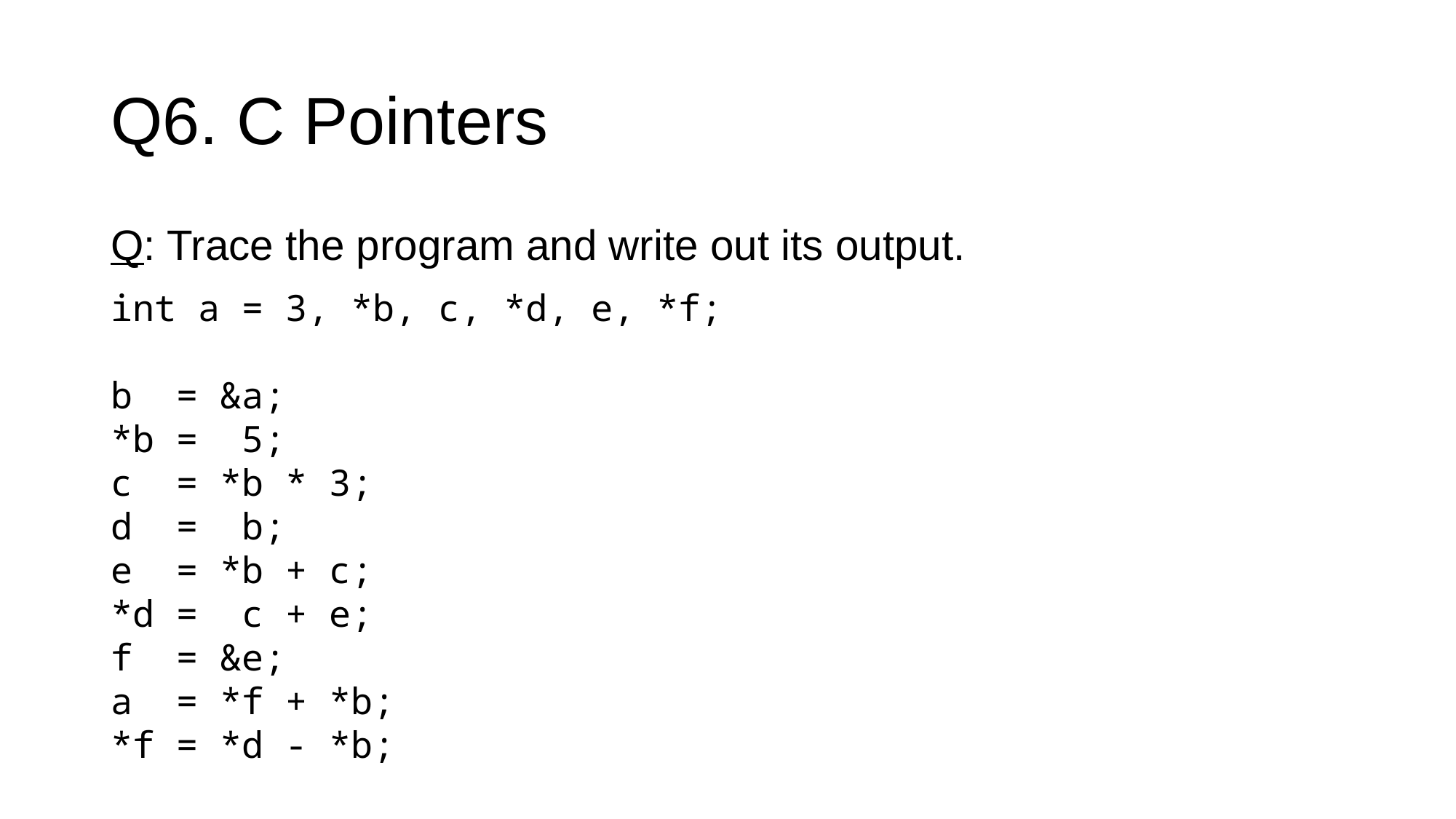

# Q6. C Pointers
Q: Trace the program and write out its output.

int a = 3, *b, c, *d, e, *f;

b  = &a;
*b =  5;
c  = *b * 3;
d  =  b;
e  = *b + c;
*d =  c + e;
f  = &e;
a  = *f + *b;
*f = *d - *b;